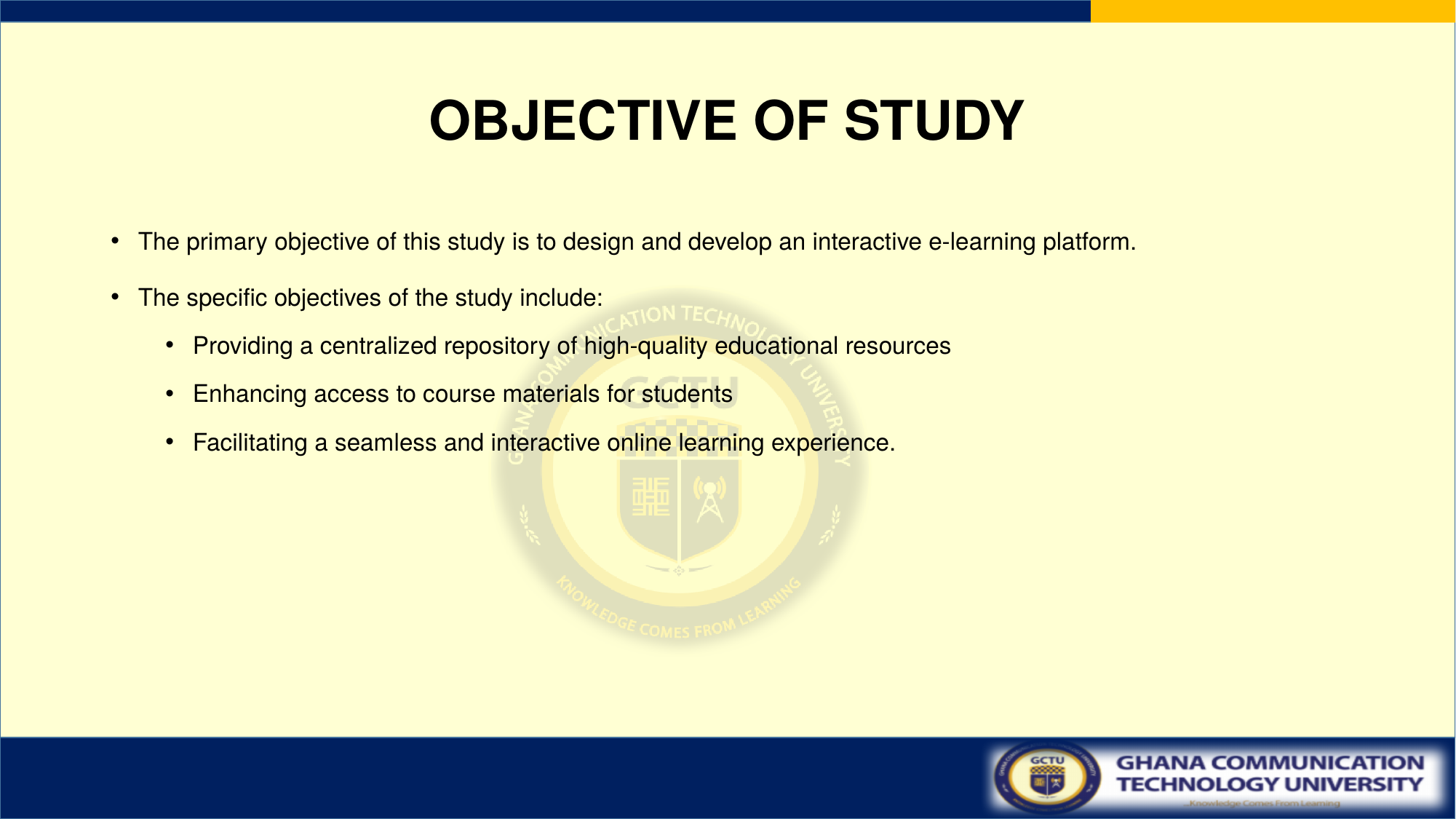

# OBJECTIVE OF STUDY
The primary objective of this study is to design and develop an interactive e-learning platform.
The specific objectives of the study include:
Providing a centralized repository of high-quality educational resources
Enhancing access to course materials for students
Facilitating a seamless and interactive online learning experience.